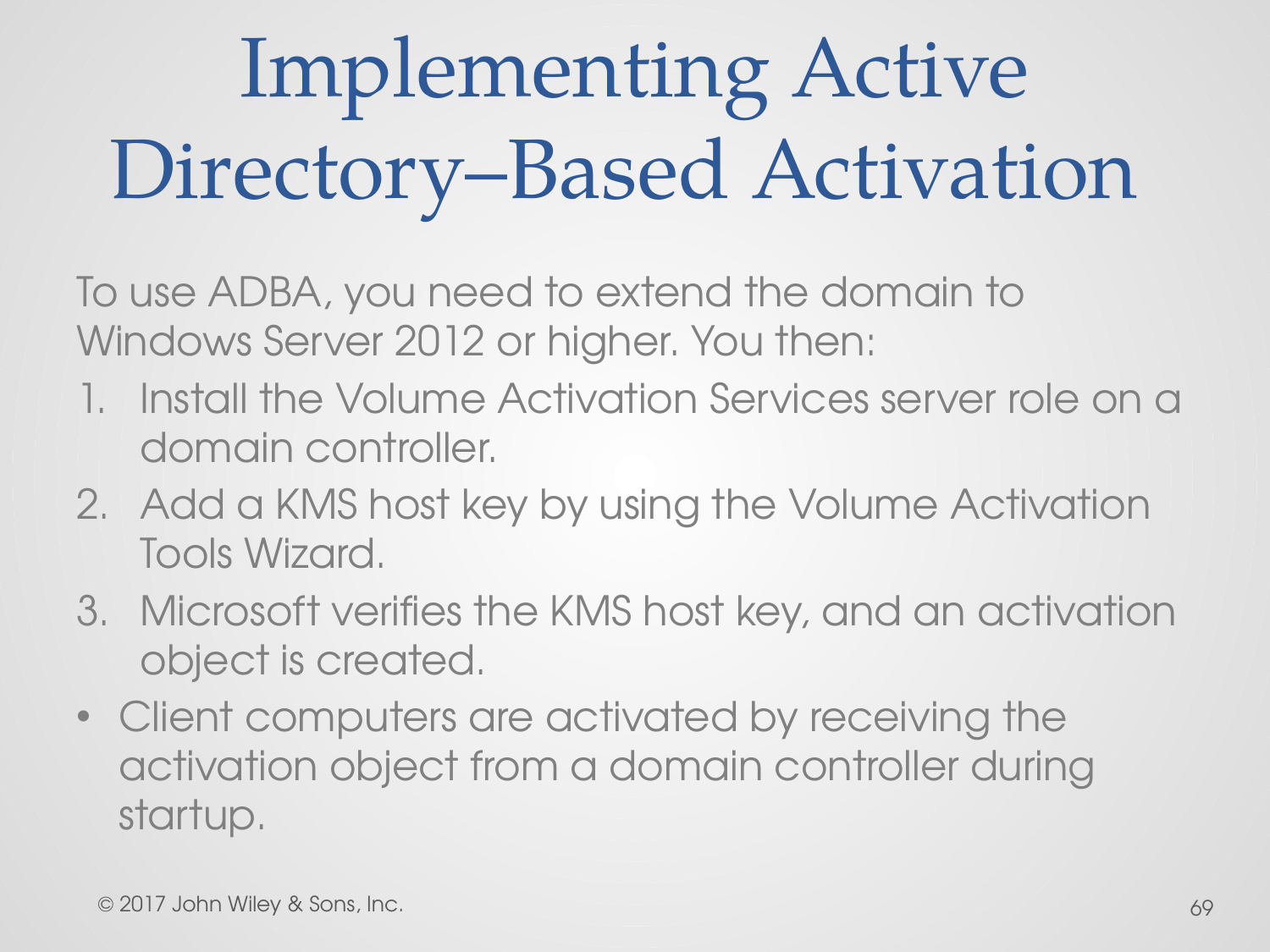

# Implementing Active Directory–Based Activation
To use ADBA, you need to extend the domain to Windows Server 2012 or higher. You then:
Install the Volume Activation Services server role on a domain controller.
Add a KMS host key by using the Volume Activation Tools Wizard.
Microsoft verifies the KMS host key, and an activation object is created.
Client computers are activated by receiving the activation object from a domain controller during startup.
© 2017 John Wiley & Sons, Inc.
69